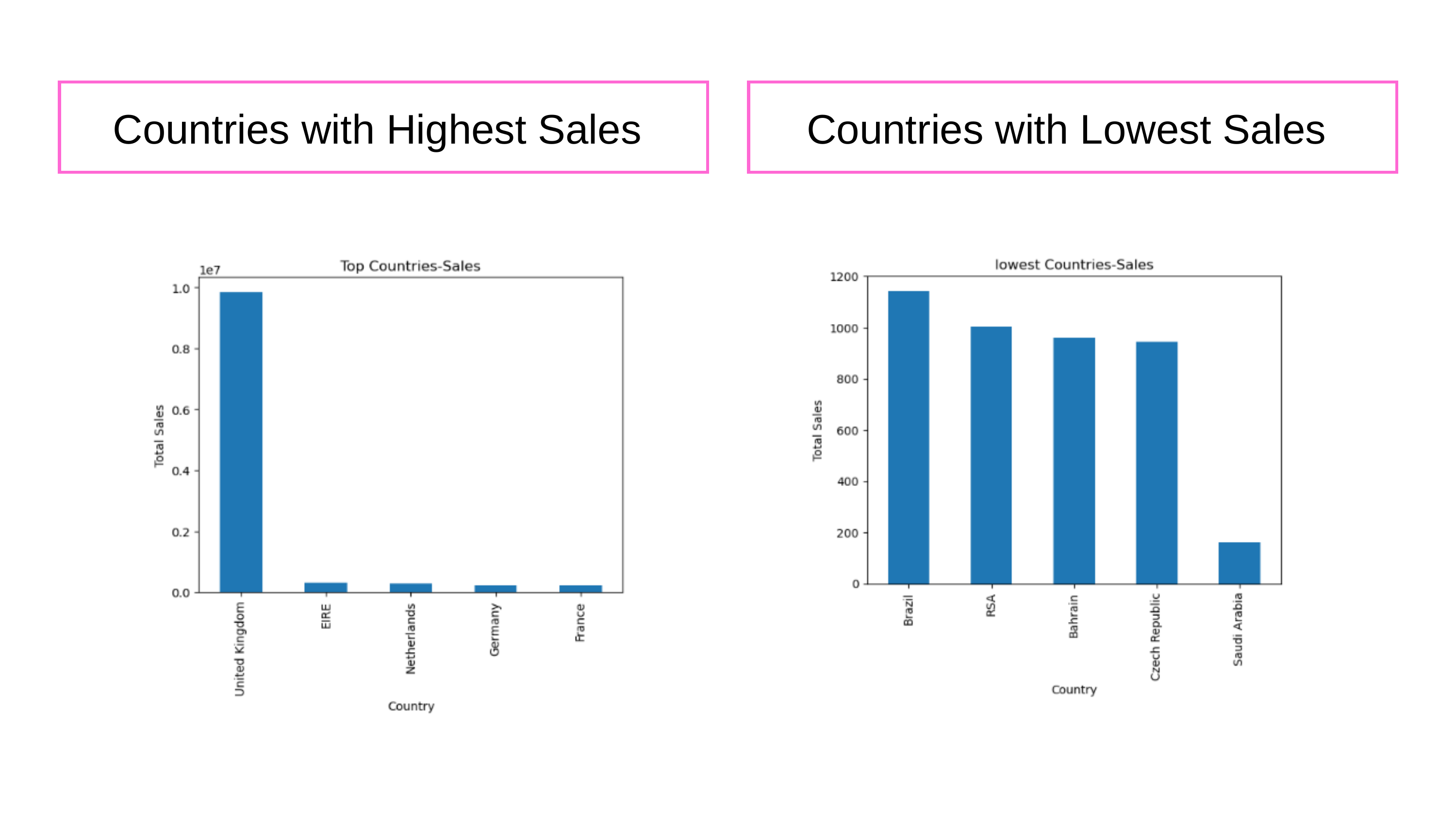

Countries with Highest Sales
Countries with Lowest Sales